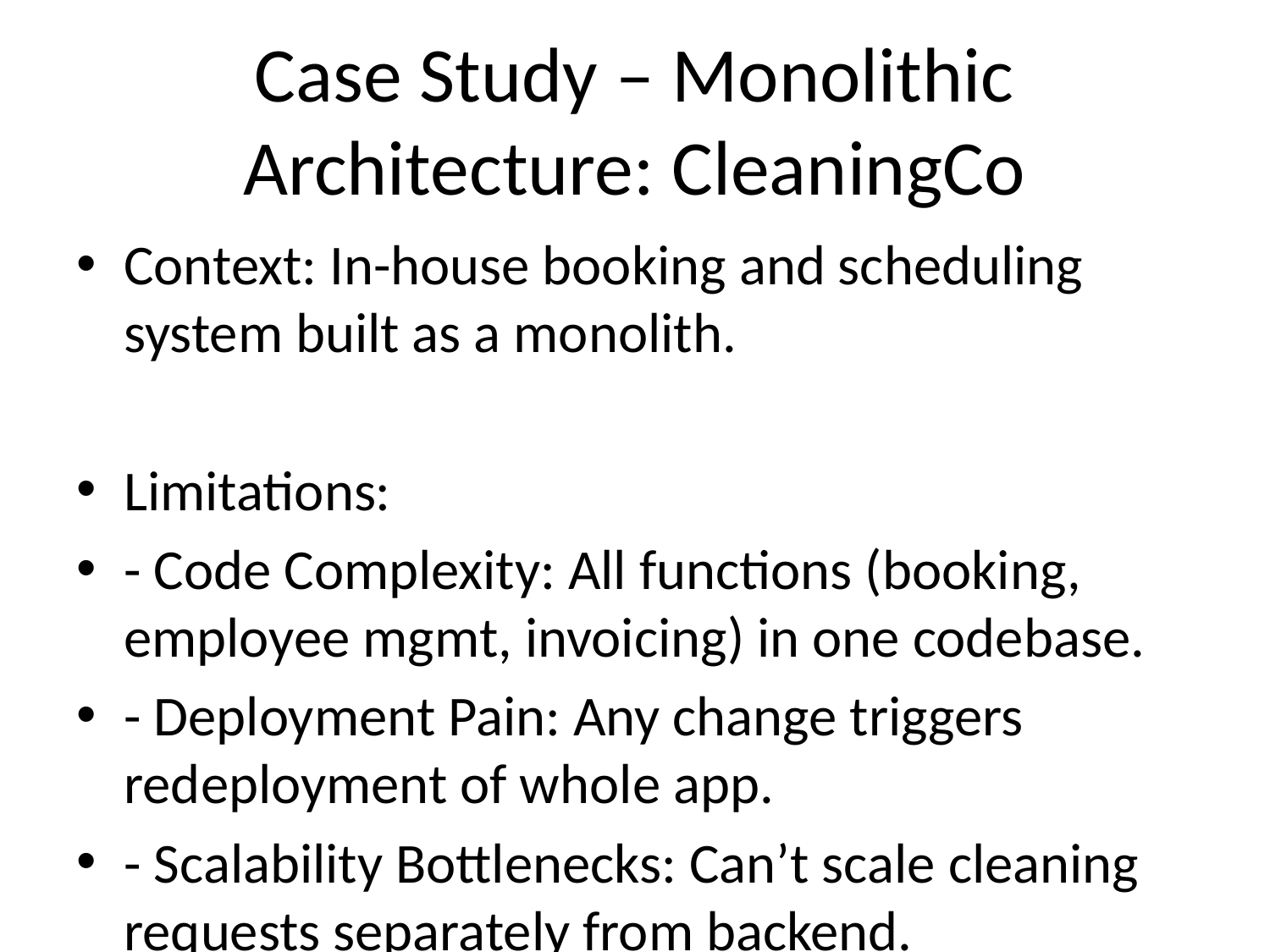

# Case Study – Monolithic Architecture: CleaningCo
Context: In-house booking and scheduling system built as a monolith.

Limitations:
- Code Complexity: All functions (booking, employee mgmt, invoicing) in one codebase.
- Deployment Pain: Any change triggers redeployment of whole app.
- Scalability Bottlenecks: Can’t scale cleaning requests separately from backend.
- Poor Resilience: One failure (e.g., payment issue) affects the whole system.